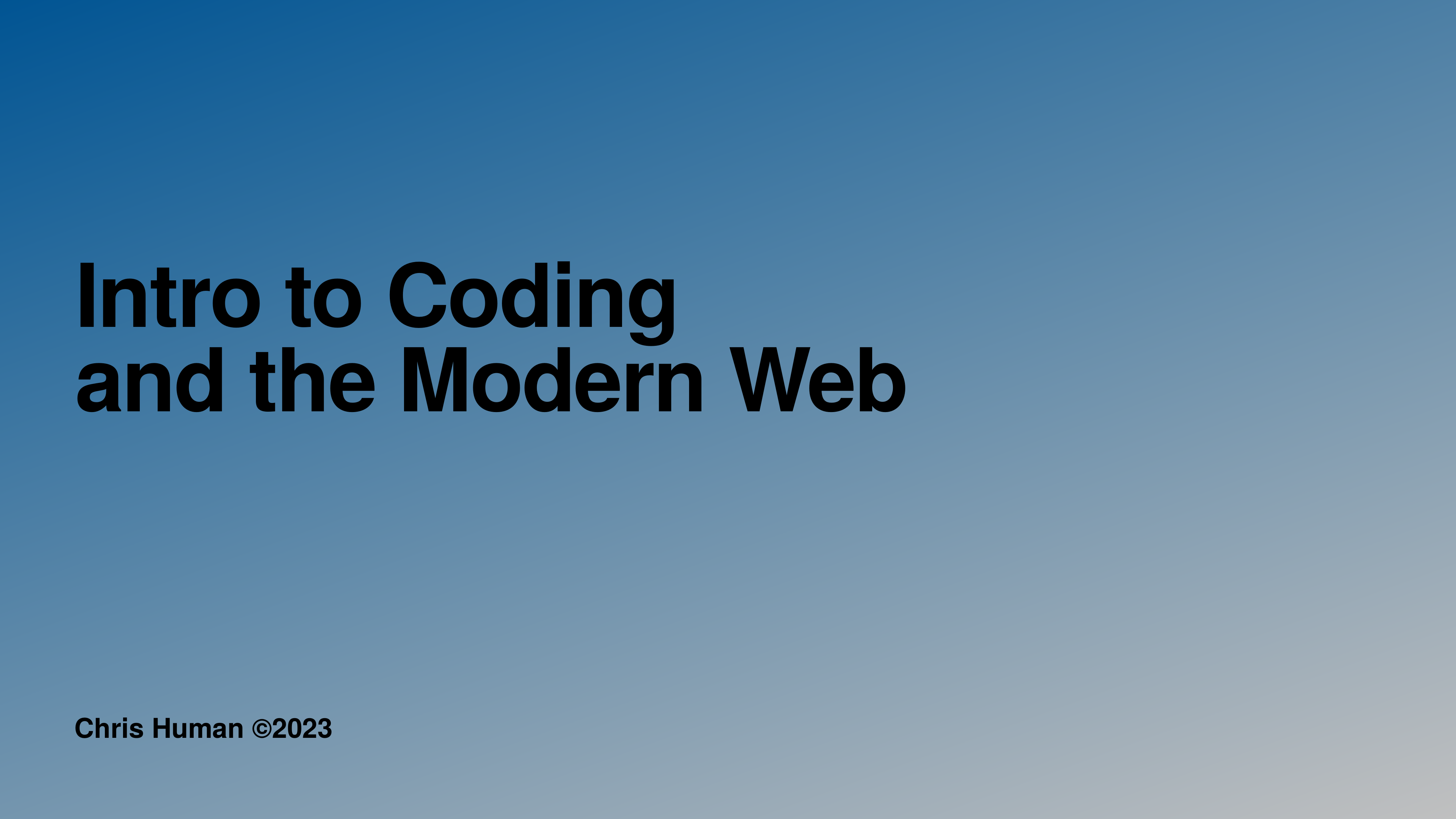

# Intro to Coding
and the Modern Web
Chris Human ©2023